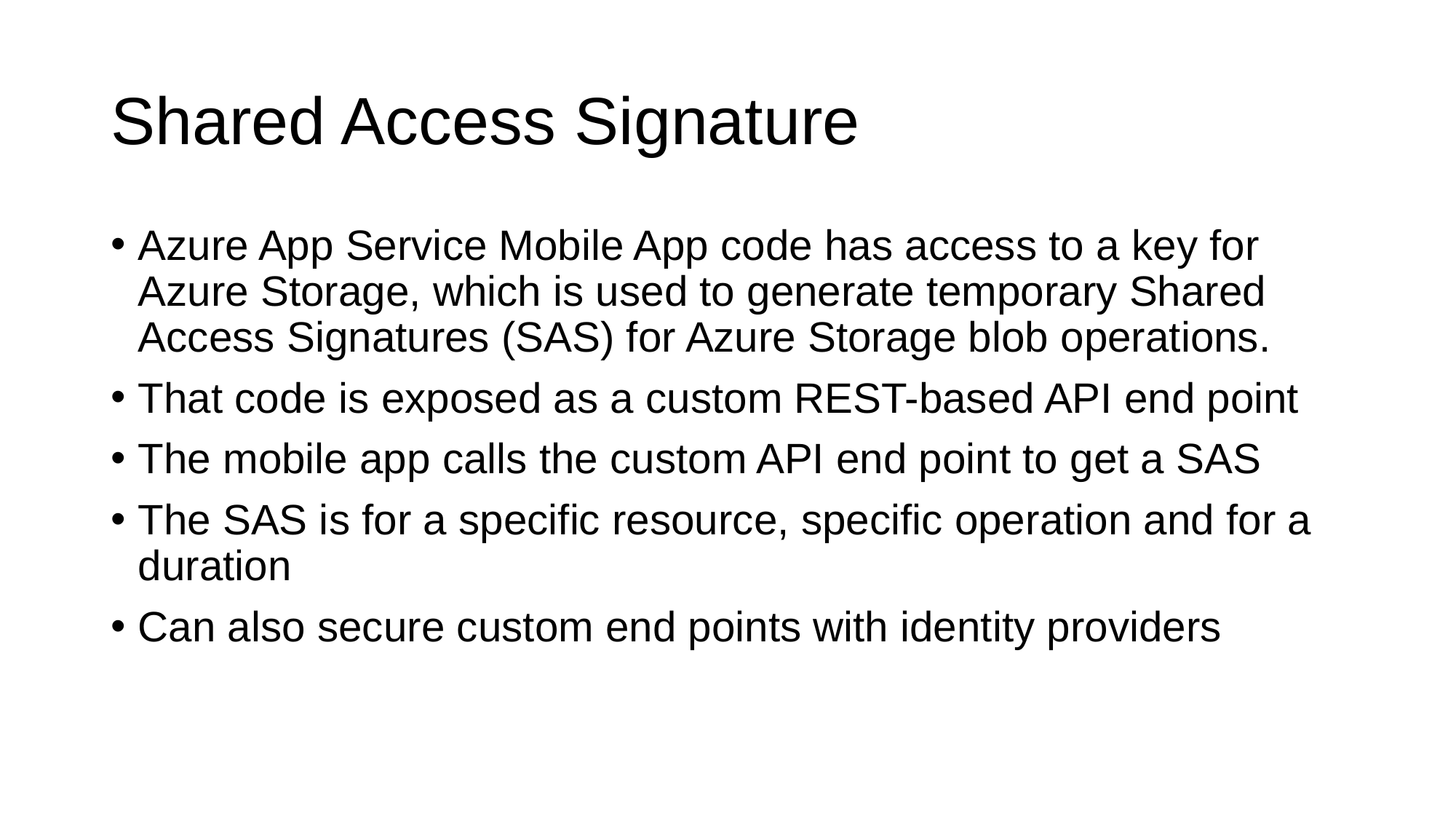

# Shared Access Signature
Azure App Service Mobile App code has access to a key for Azure Storage, which is used to generate temporary Shared Access Signatures (SAS) for Azure Storage blob operations.
That code is exposed as a custom REST-based API end point
The mobile app calls the custom API end point to get a SAS
The SAS is for a specific resource, specific operation and for a duration
Can also secure custom end points with identity providers